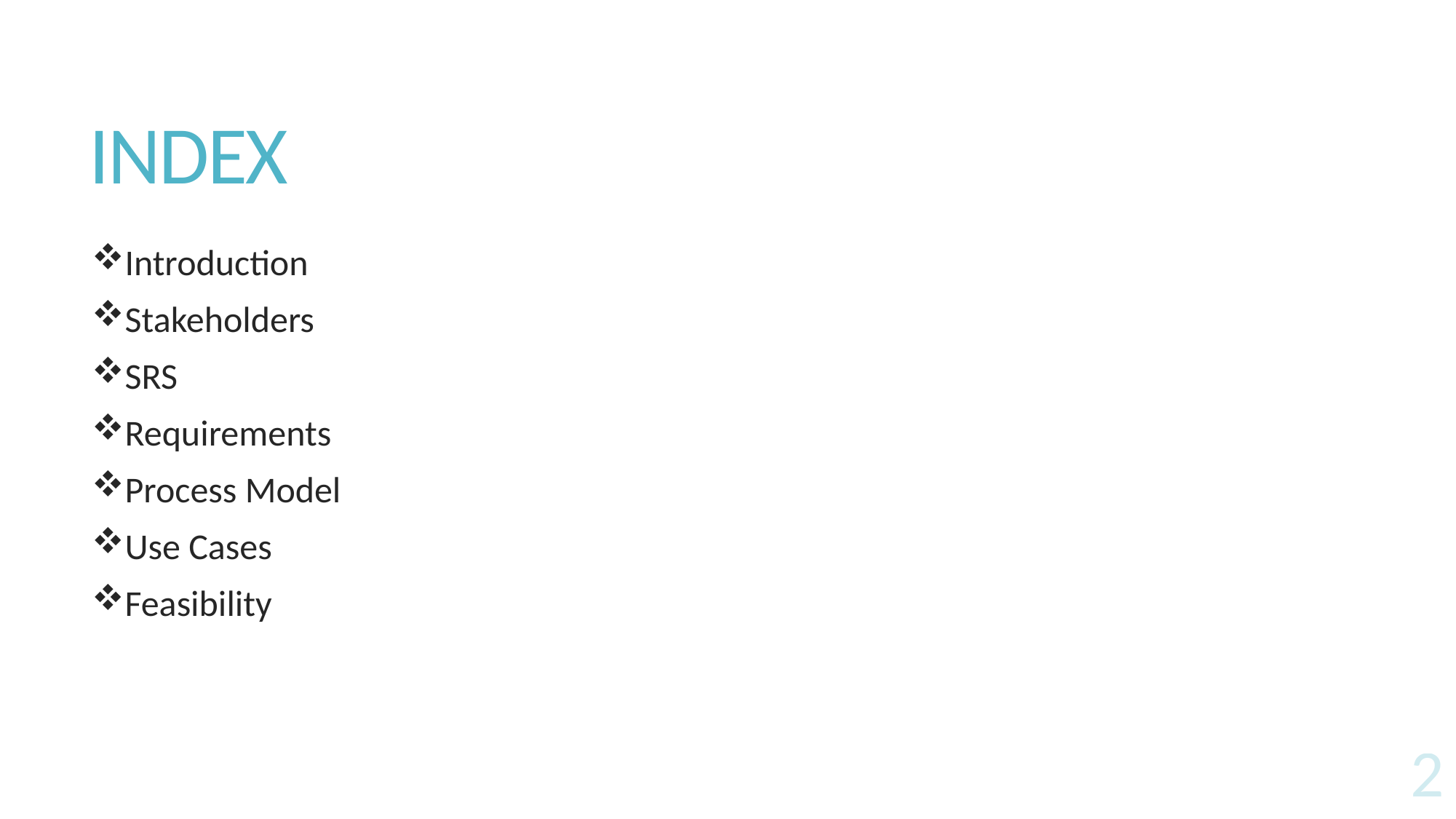

# INDEX
Introduction
Stakeholders
SRS
Requirements
Process Model
Use Cases
Feasibility

2